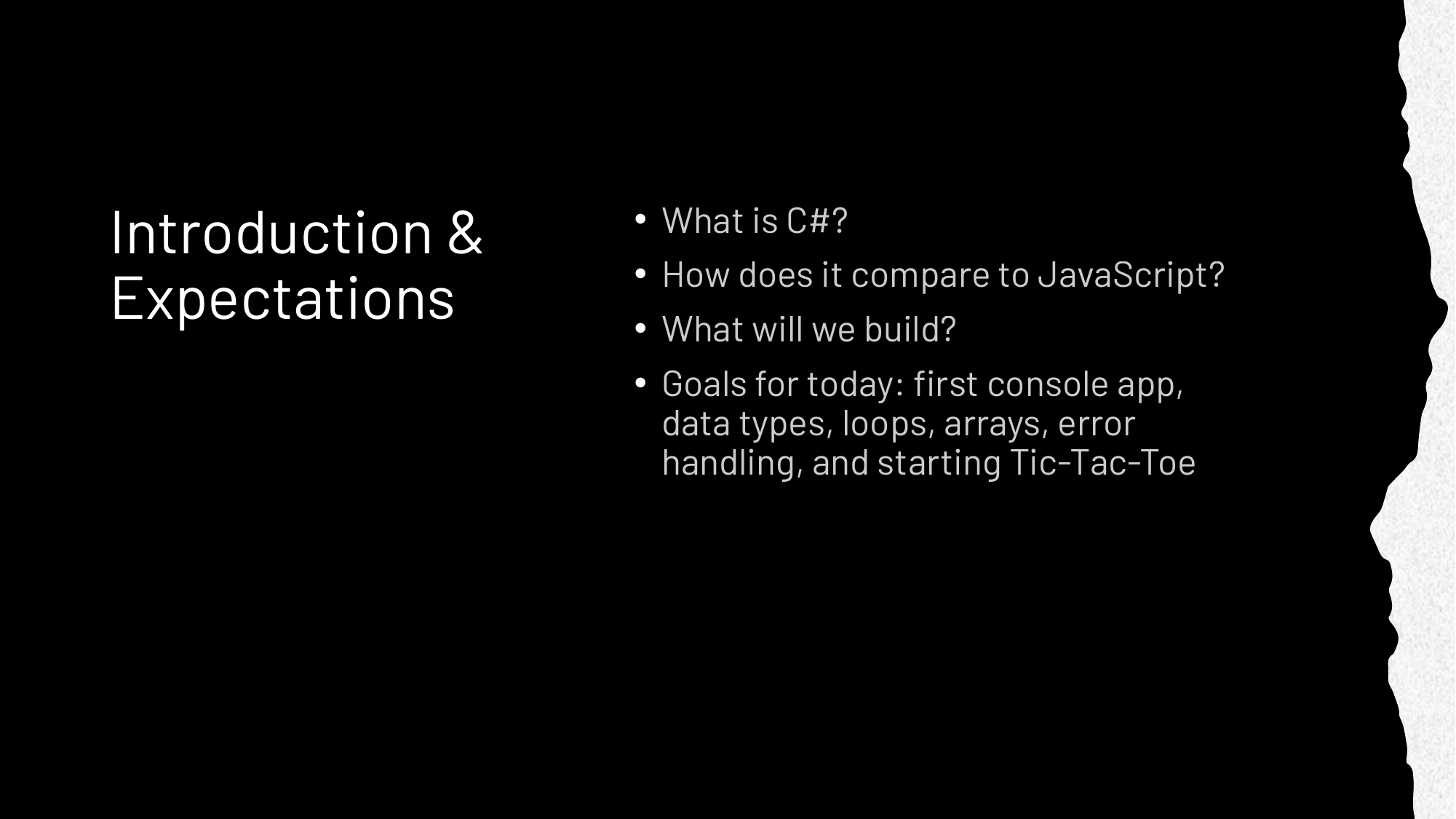

# Introduction & Expectations
What is C#?
How does it compare to JavaScript?
What will we build?
Goals for today: first console app, data types, loops, arrays, error handling, and starting Tic-Tac-Toe